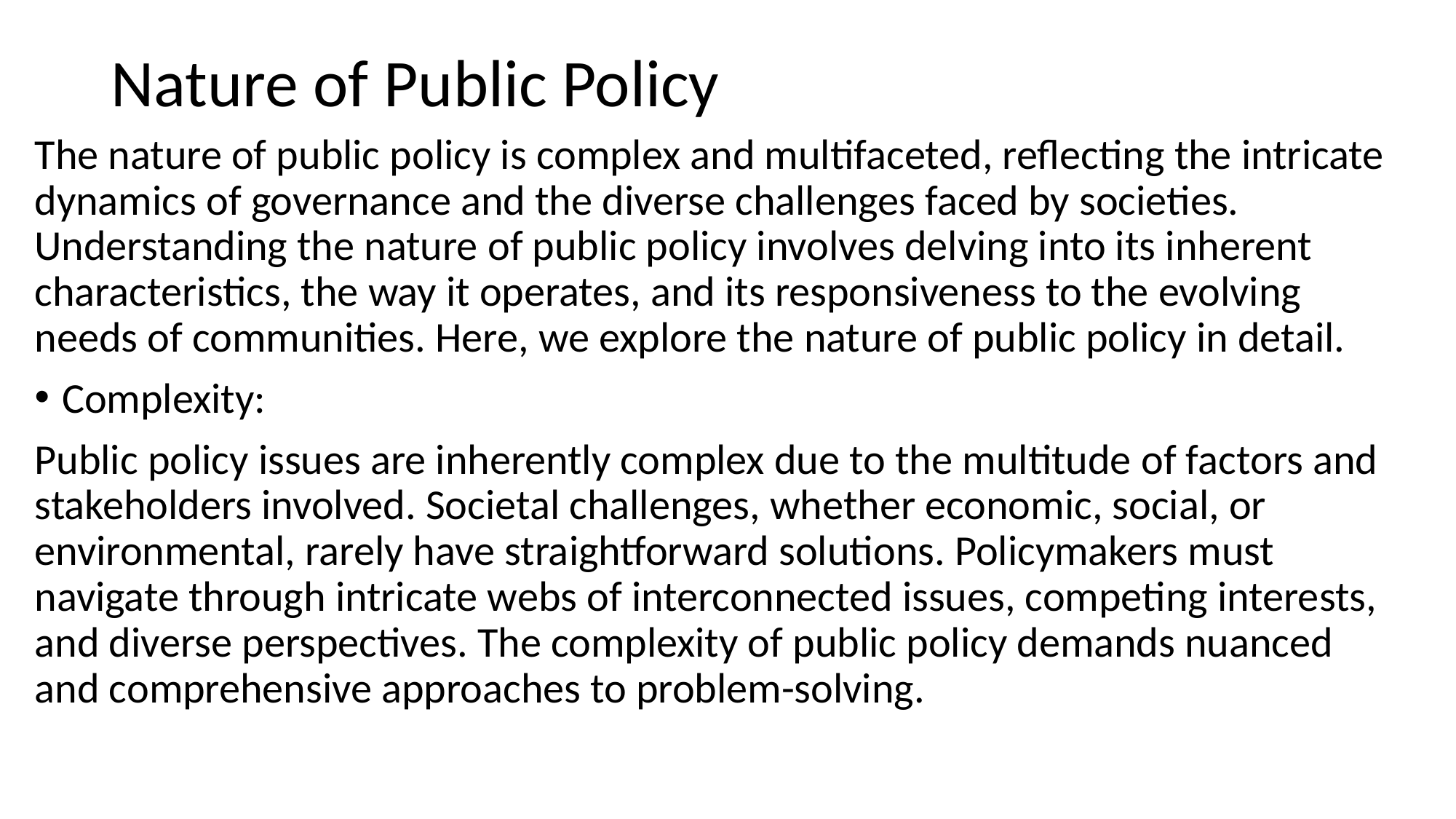

# Nature of Public Policy
The nature of public policy is complex and multifaceted, reflecting the intricate dynamics of governance and the diverse challenges faced by societies. Understanding the nature of public policy involves delving into its inherent characteristics, the way it operates, and its responsiveness to the evolving needs of communities. Here, we explore the nature of public policy in detail.
Complexity:
Public policy issues are inherently complex due to the multitude of factors and stakeholders involved. Societal challenges, whether economic, social, or environmental, rarely have straightforward solutions. Policymakers must navigate through intricate webs of interconnected issues, competing interests, and diverse perspectives. The complexity of public policy demands nuanced and comprehensive approaches to problem-solving.